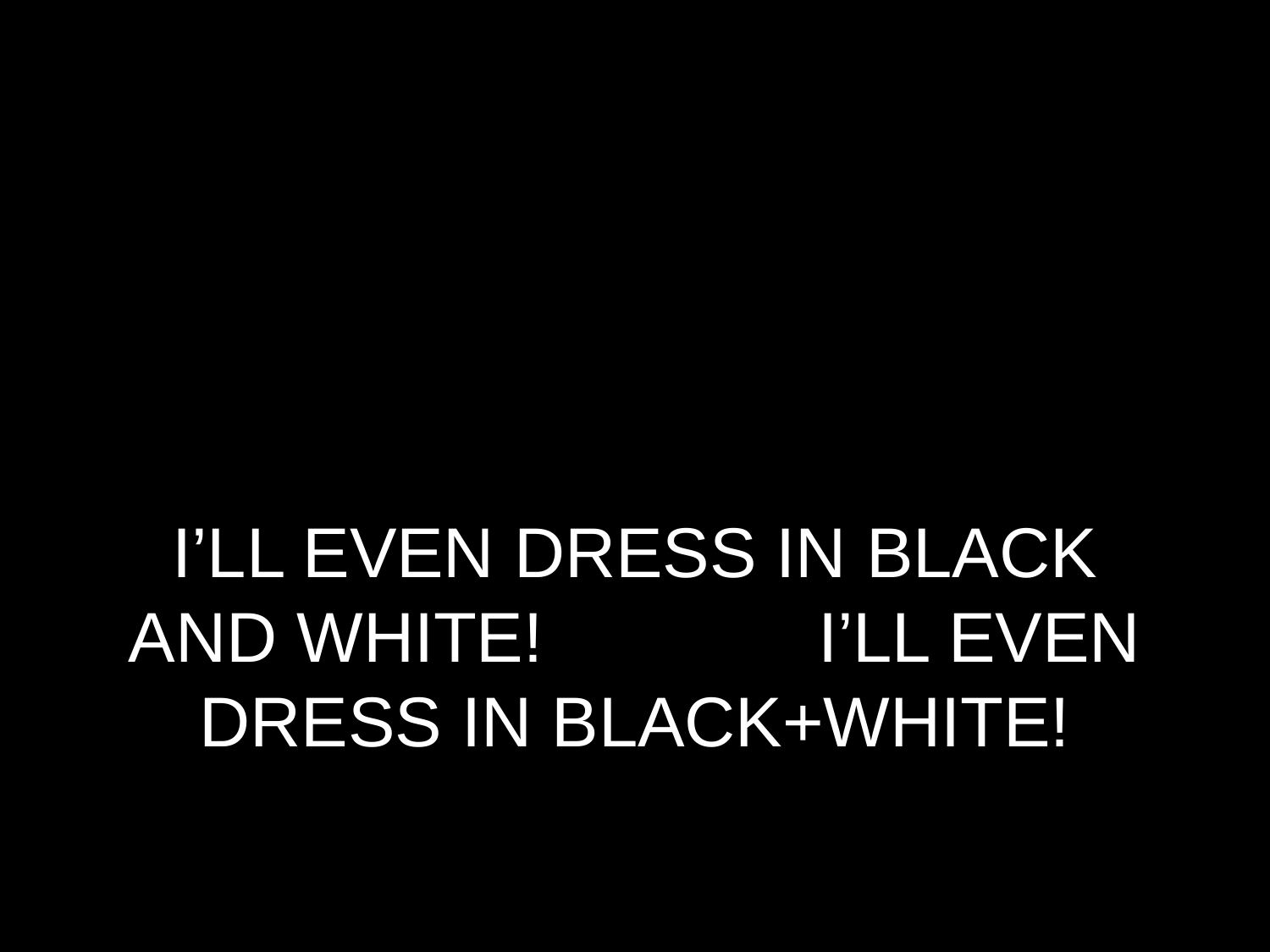

# I’LL EVEN DRESS IN BLACK AND WHITE!              I’LL EVEN DRESS IN BLACK+WHITE!